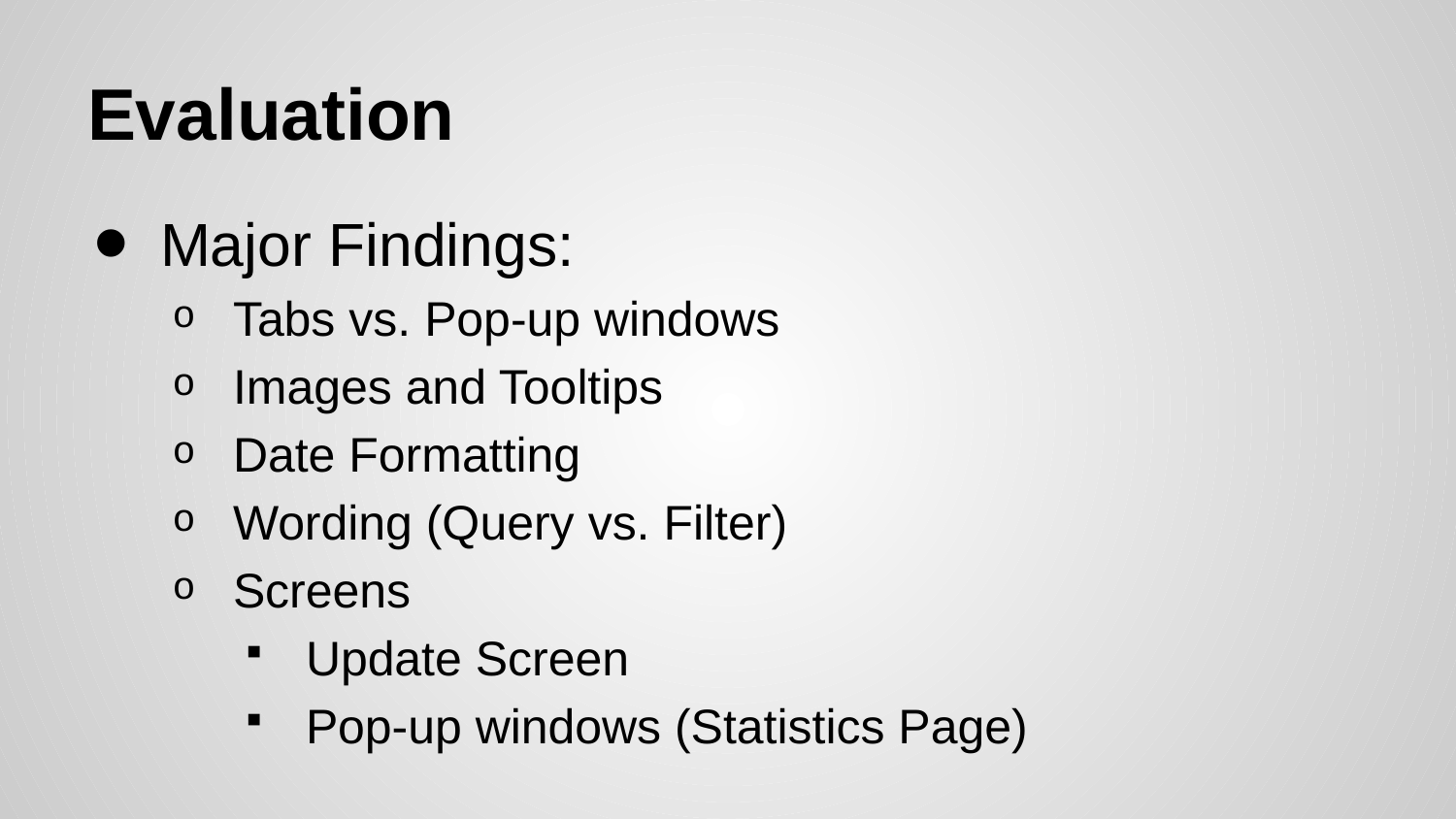

# Evaluation
Major Findings:
Tabs vs. Pop-up windows
Images and Tooltips
Date Formatting
Wording (Query vs. Filter)
Screens
Update Screen
Pop-up windows (Statistics Page)